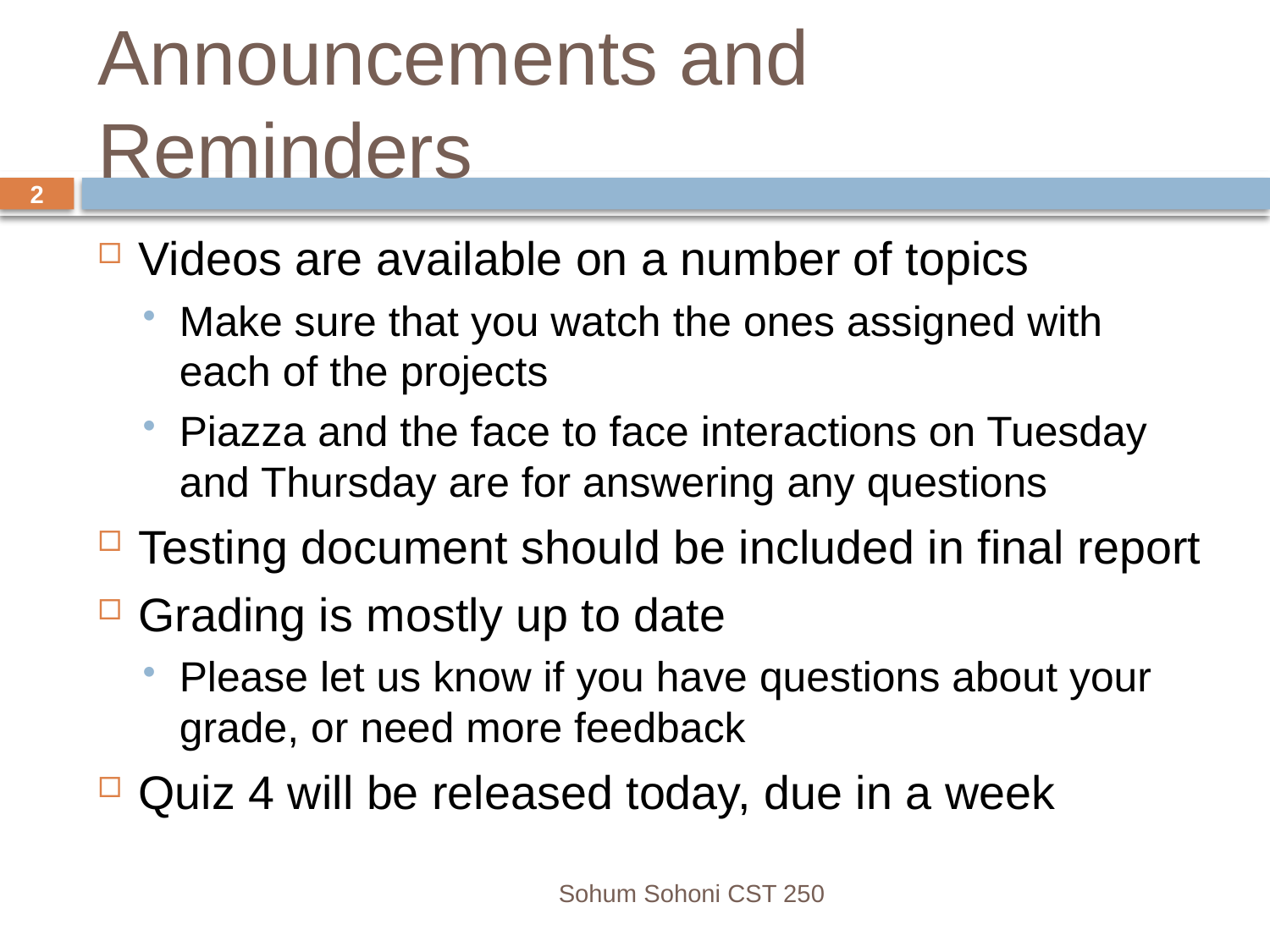

# Announcements and Reminders
2
Videos are available on a number of topics
Make sure that you watch the ones assigned with each of the projects
Piazza and the face to face interactions on Tuesday and Thursday are for answering any questions
Testing document should be included in final report
Grading is mostly up to date
Please let us know if you have questions about your grade, or need more feedback
Quiz 4 will be released today, due in a week
Sohum Sohoni CST 250